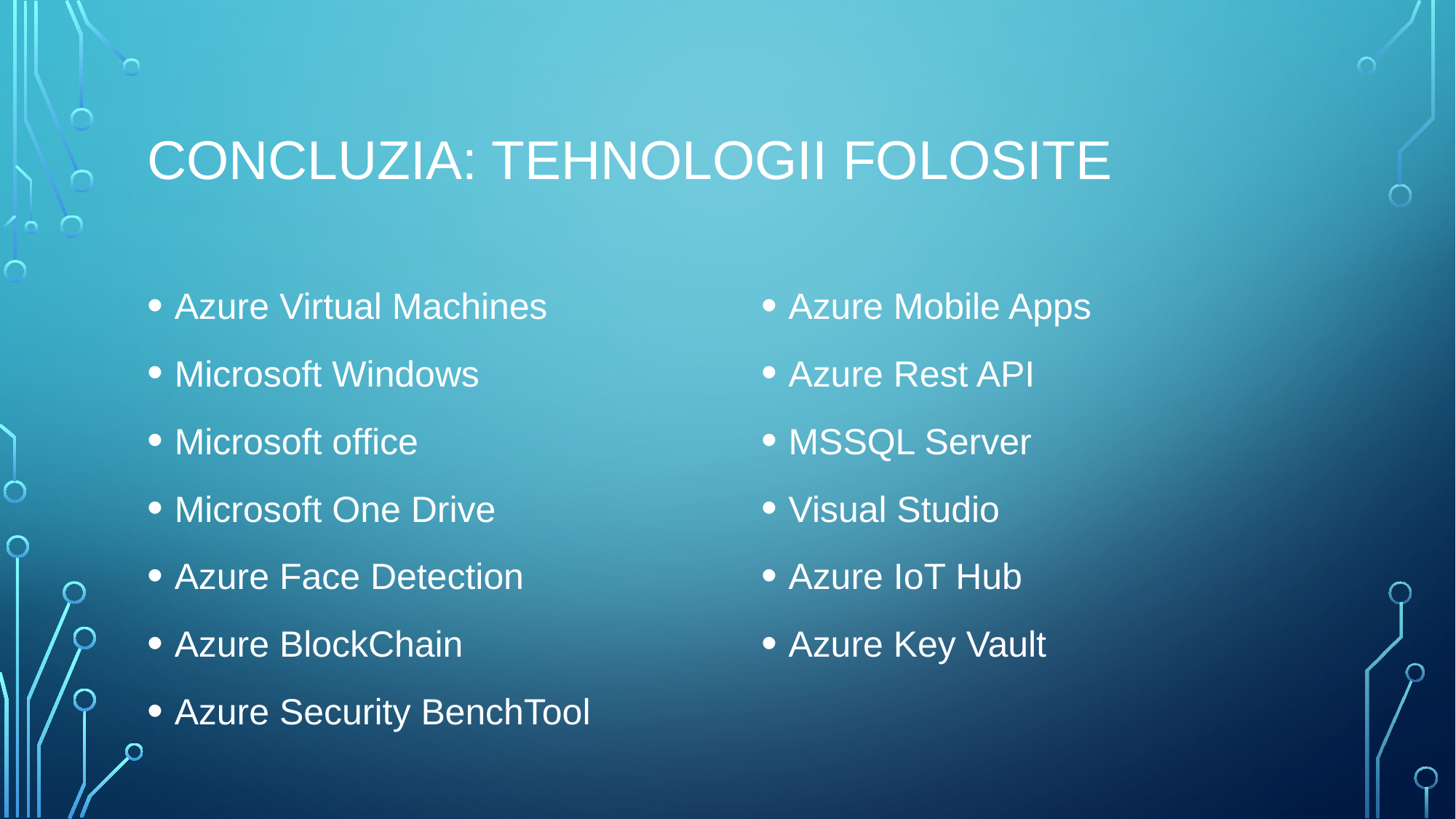

# Concluzia: Tehnologii folosite
Azure Virtual Machines
Microsoft Windows
Microsoft office
Microsoft One Drive
Azure Face Detection
Azure BlockChain
Azure Security BenchTool

Azure Mobile Apps
Azure Rest API
MSSQL Server
Visual Studio
Azure IoT Hub
Azure Key Vault